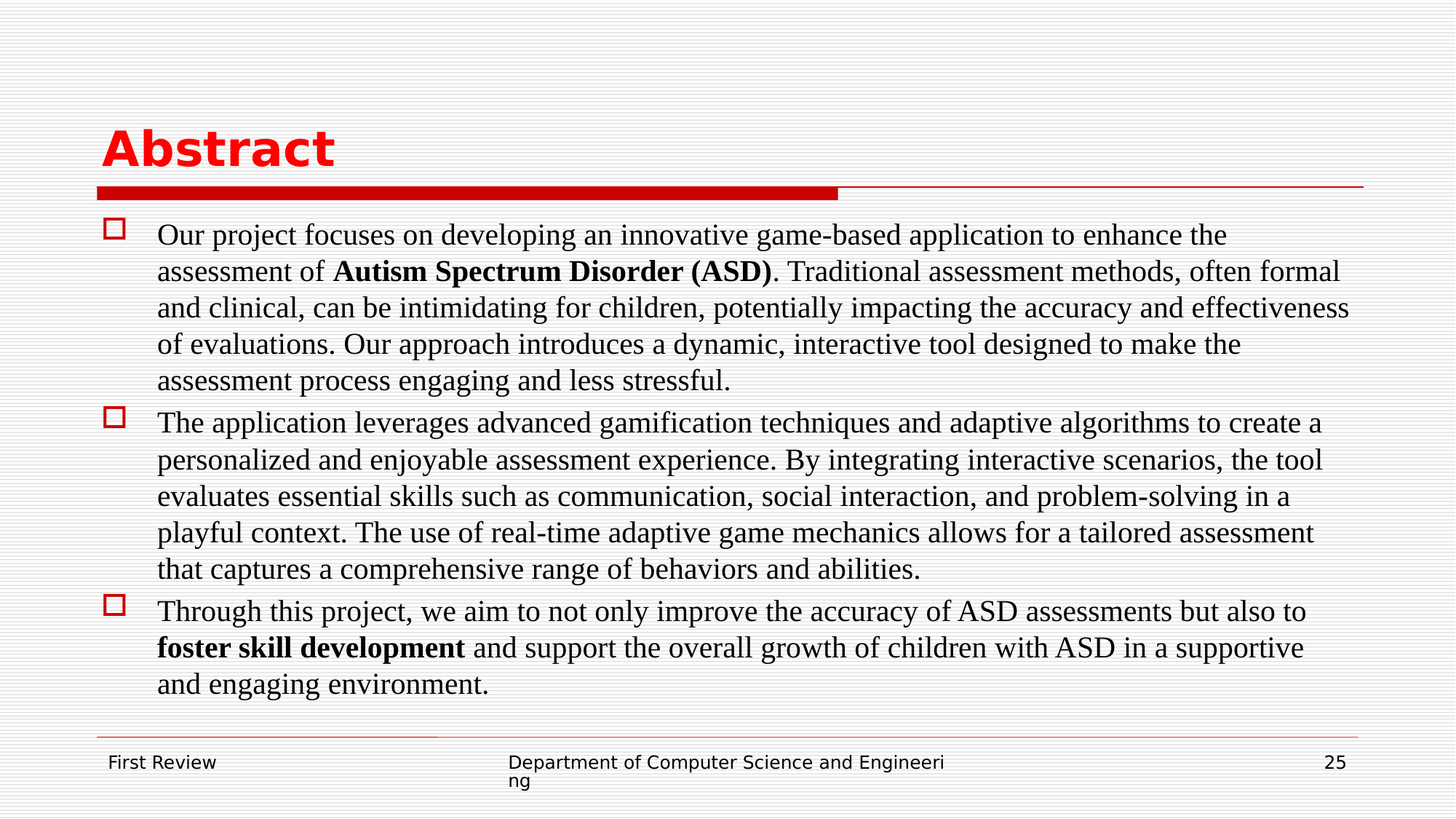

# Abstract
Our project focuses on developing an innovative game-based application to enhance the assessment of Autism Spectrum Disorder (ASD). Traditional assessment methods, often formal and clinical, can be intimidating for children, potentially impacting the accuracy and effectiveness of evaluations. Our approach introduces a dynamic, interactive tool designed to make the assessment process engaging and less stressful.
The application leverages advanced gamification techniques and adaptive algorithms to create a personalized and enjoyable assessment experience. By integrating interactive scenarios, the tool evaluates essential skills such as communication, social interaction, and problem-solving in a playful context. The use of real-time adaptive game mechanics allows for a tailored assessment that captures a comprehensive range of behaviors and abilities.
Through this project, we aim to not only improve the accuracy of ASD assessments but also to foster skill development and support the overall growth of children with ASD in a supportive and engaging environment.

First Review
Department of Computer Science and Engineering
25